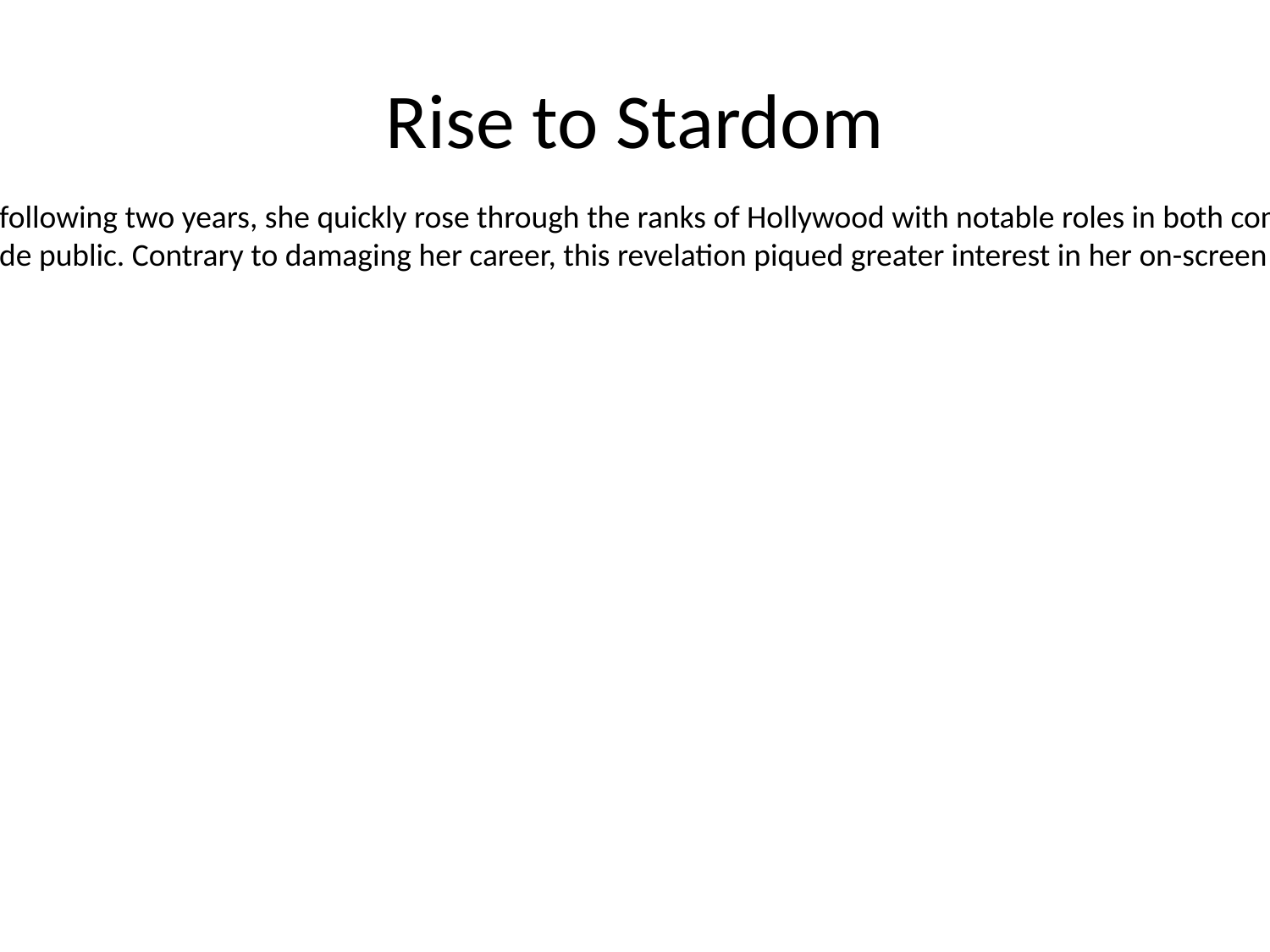

# Rise to Stardom
Despite initially landing minor roles, Marilyn Monroe's persistence paid off, leading to a pivotal new contract with Fox in late 1950. Over the following two years, she quickly rose through the ranks of Hollywood with notable roles in both comedic and dramatic genres. Her portrayals in films such as 'As Young as You Feel', 'Monkey Business', 'Clash by Night', and 'Don't Bother to Knock' bolstered her reputation as a versatile actress. A scandal erupted when nude photographs she posed for before her ascent to fame were made public. Contrary to damaging her career, this revelation piqued greater interest in her on-screen endeavors, solidifying her allure and marketability.